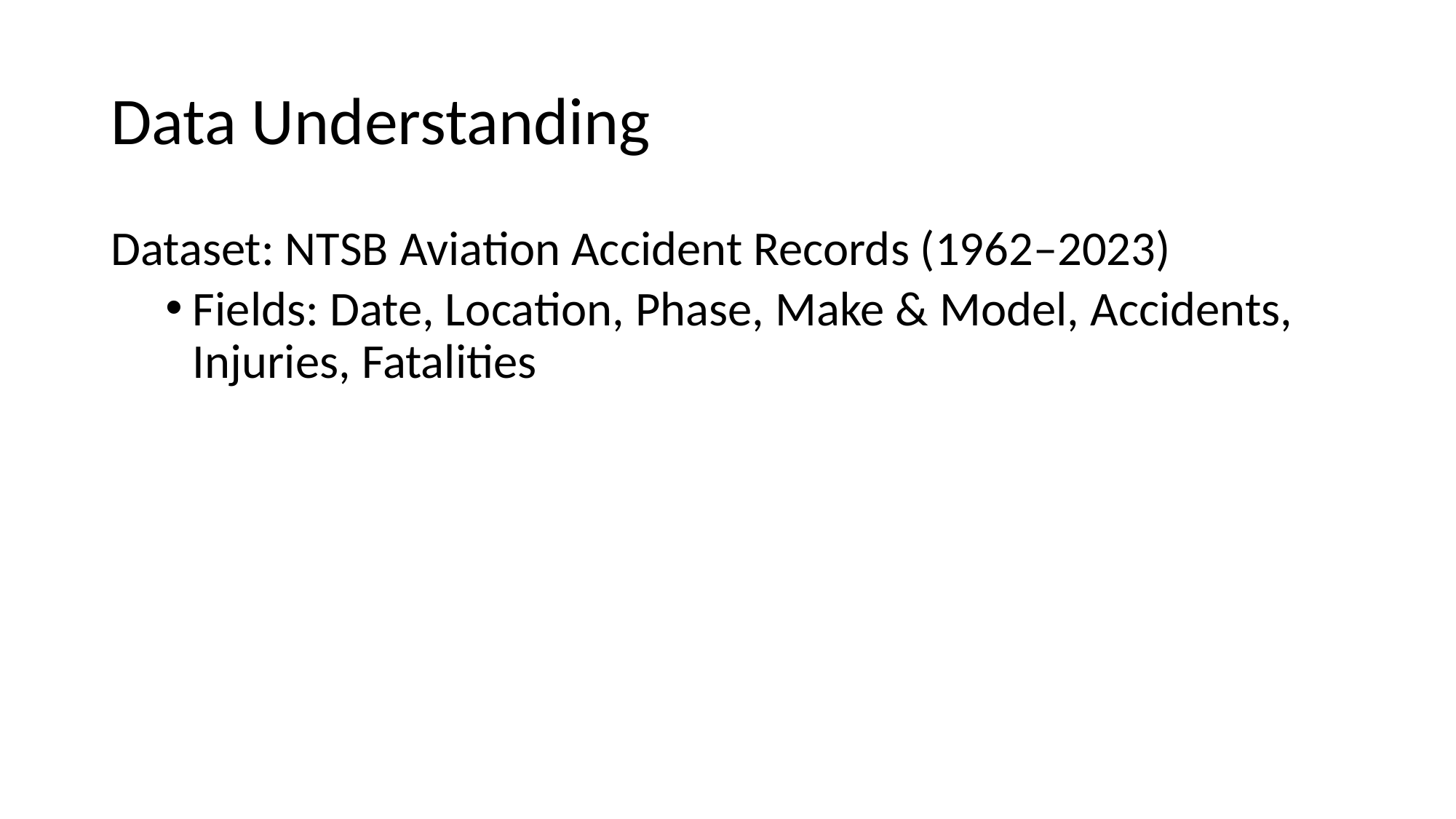

# Data Understanding
Dataset: NTSB Aviation Accident Records (1962–2023)
Fields: Date, Location, Phase, Make & Model, Accidents, Injuries, Fatalities